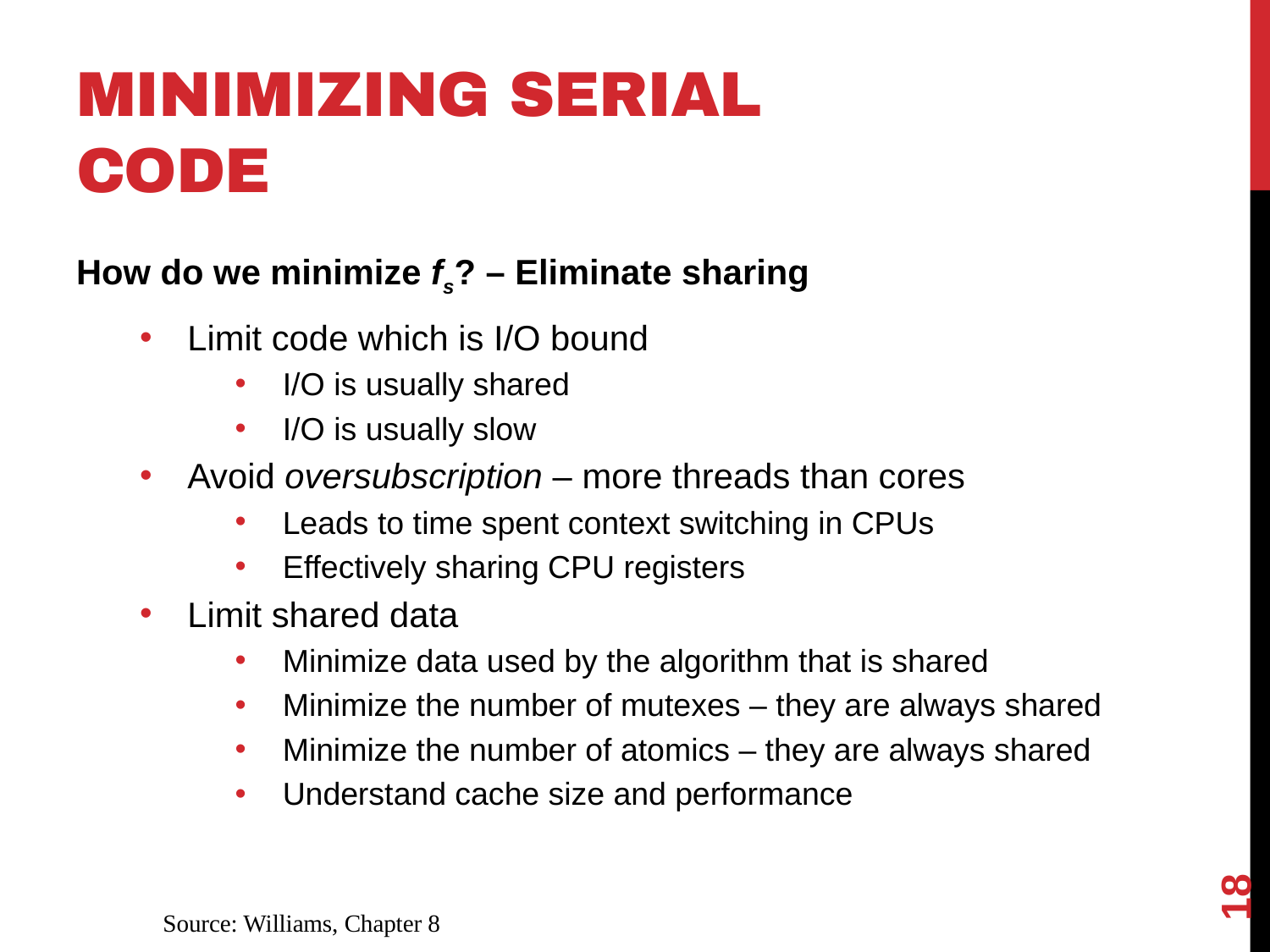

# Minimizing serial code
How do we minimize fs? – Eliminate sharing
Limit code which is I/O bound
I/O is usually shared
I/O is usually slow
Avoid oversubscription – more threads than cores
Leads to time spent context switching in CPUs
Effectively sharing CPU registers
Limit shared data
Minimize data used by the algorithm that is shared
Minimize the number of mutexes – they are always shared
Minimize the number of atomics – they are always shared
Understand cache size and performance

18
Source: Williams, Chapter 8